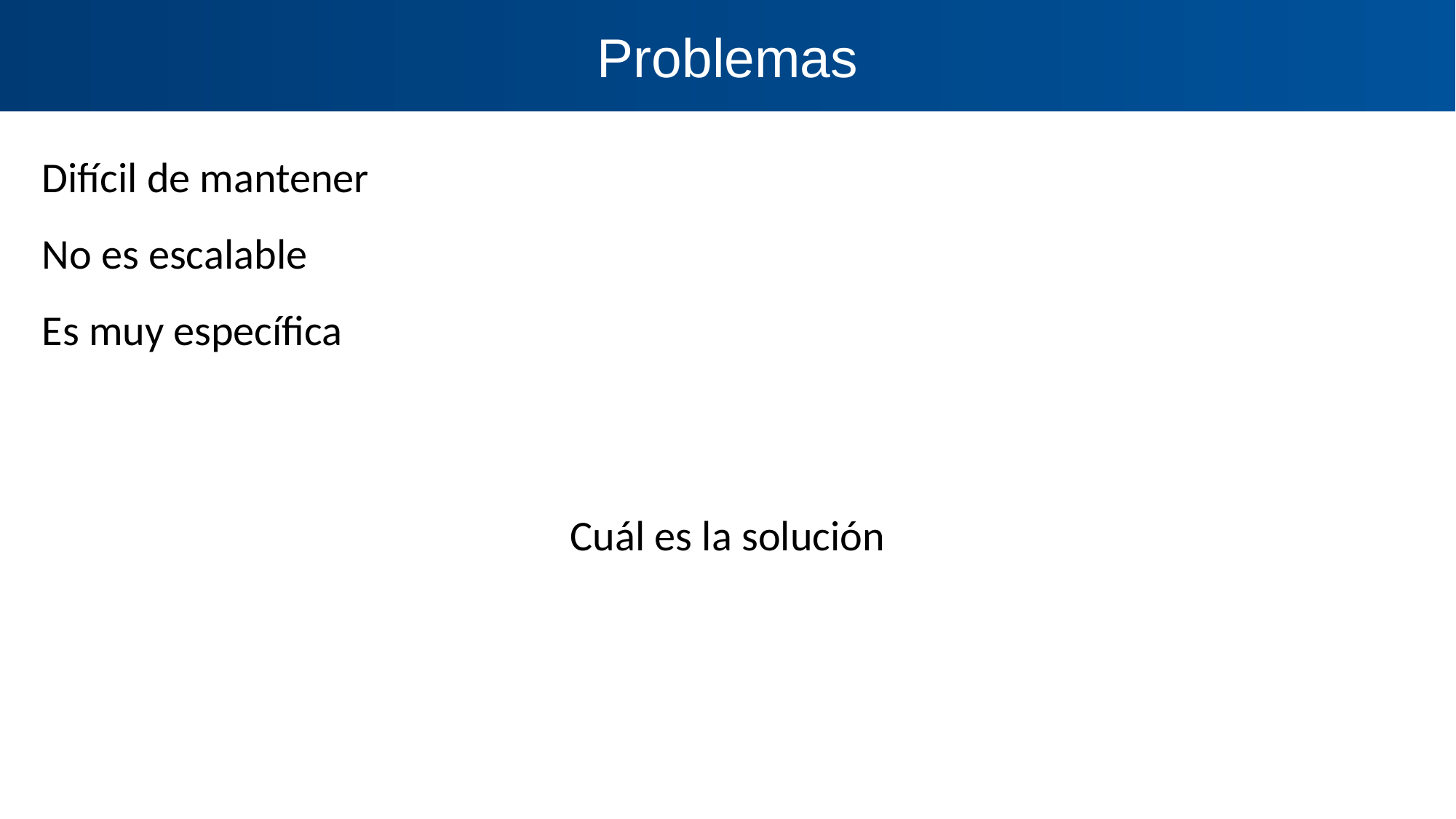

Problemas
Difícil de mantener
No es escalable
Es muy específica
Cuál es la solución